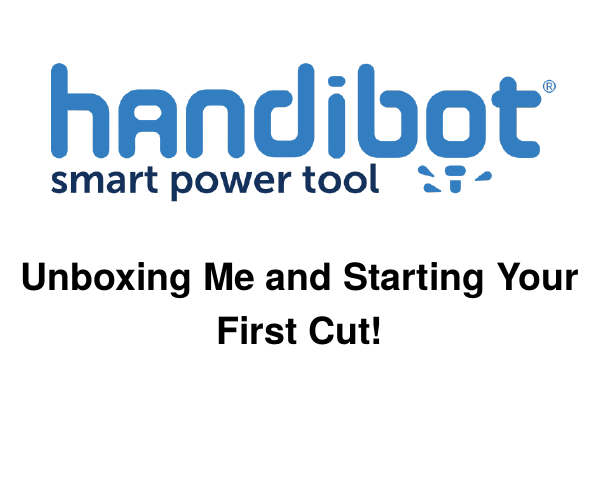

Unboxing Me and Starting Your First Cut!